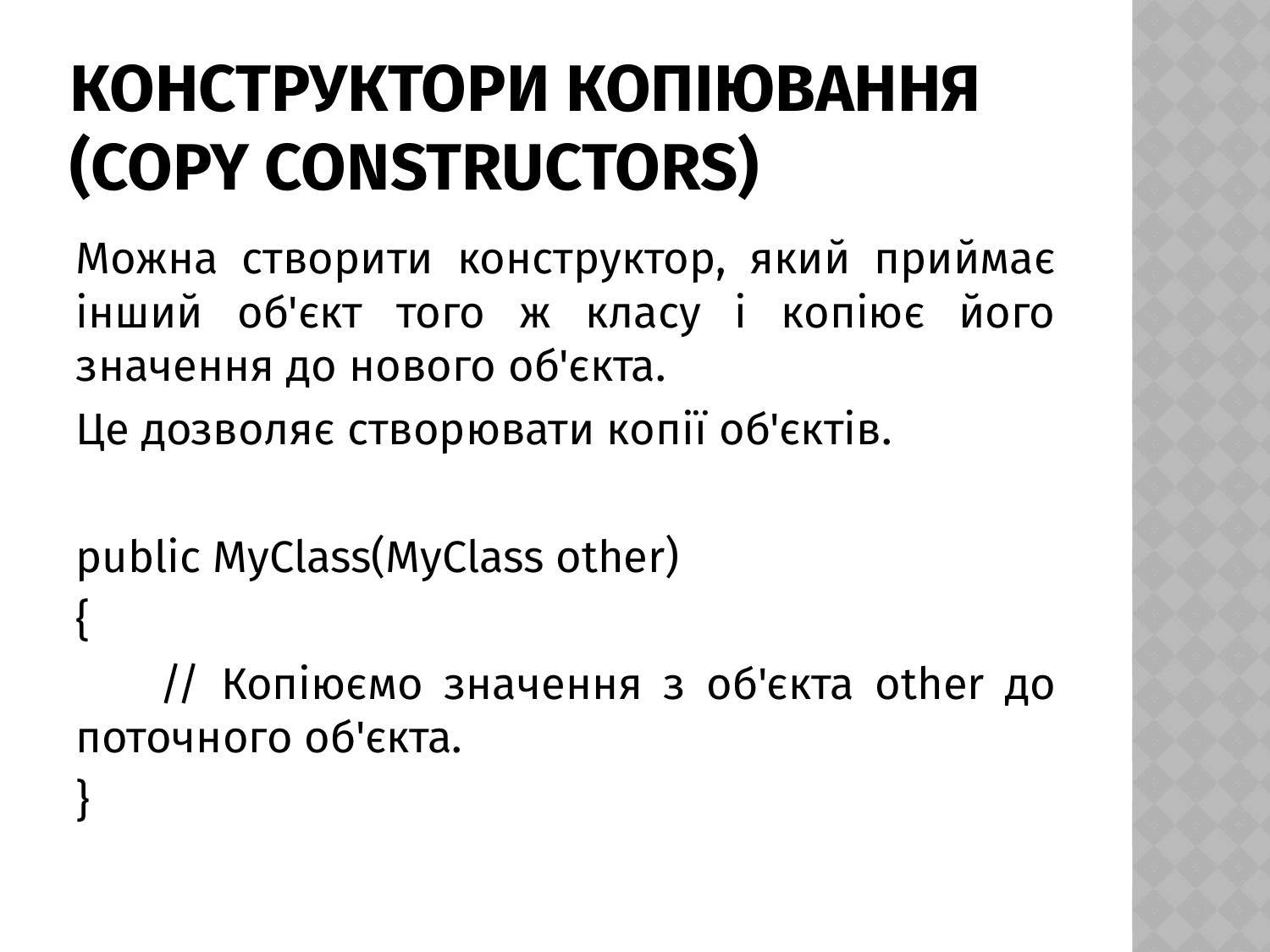

# Конструктори копіювання (Copy Constructors)
Можна створити конструктор, який приймає інший об'єкт того ж класу і копіює його значення до нового об'єкта.
Це дозволяє створювати копії об'єктів.

public MyClass(MyClass other)
{
    // Копіюємо значення з об'єкта other до поточного об'єкта.
}